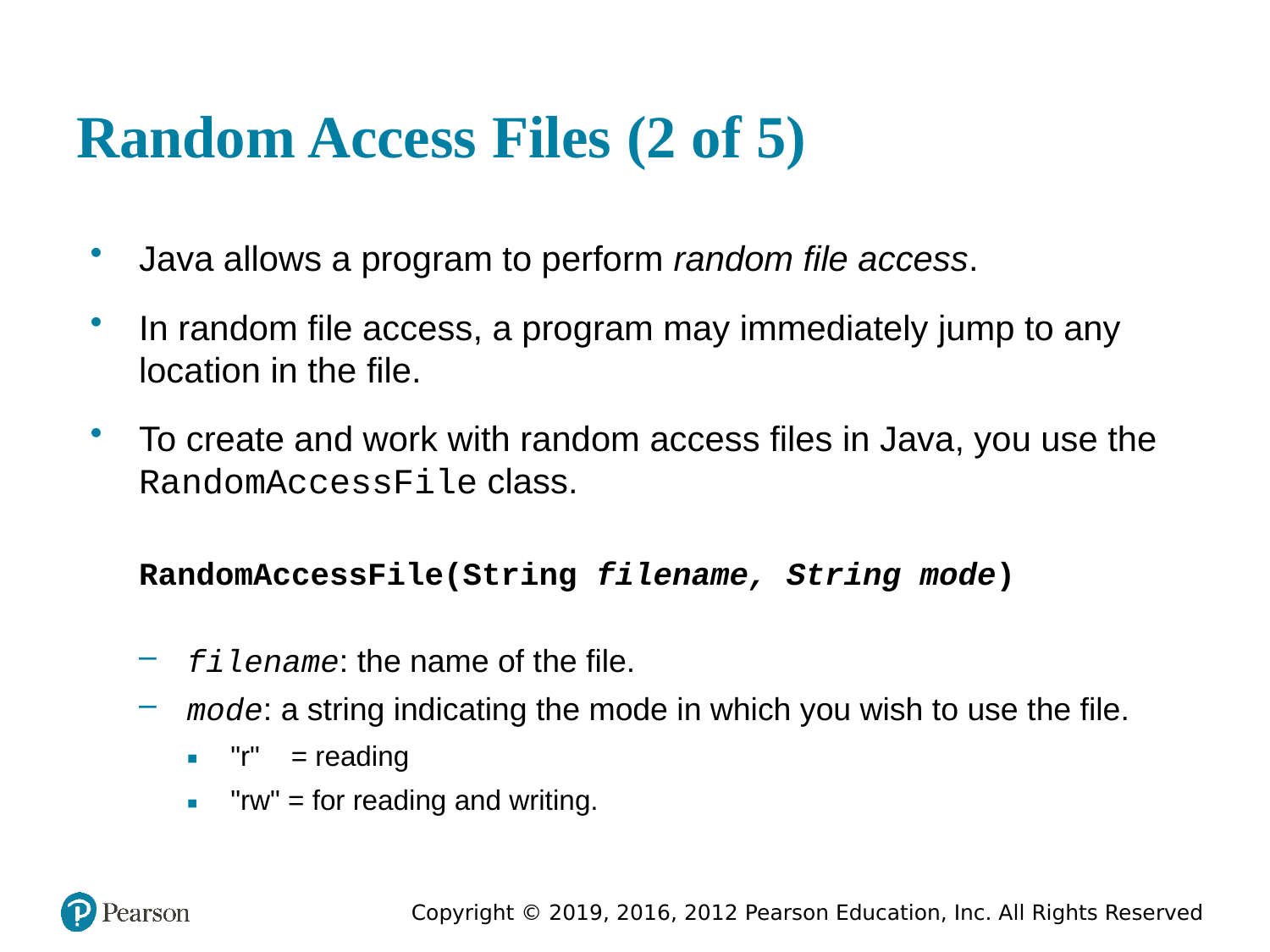

# Random Access Files (2 of 5)
Java allows a program to perform random file access.
In random file access, a program may immediately jump to any location in the file.
To create and work with random access files in Java, you use the RandomAccessFile class.
RandomAccessFile(String filename, String mode)
filename: the name of the file.
mode: a string indicating the mode in which you wish to use the file.
"r"    = reading
"rw" = for reading and writing.